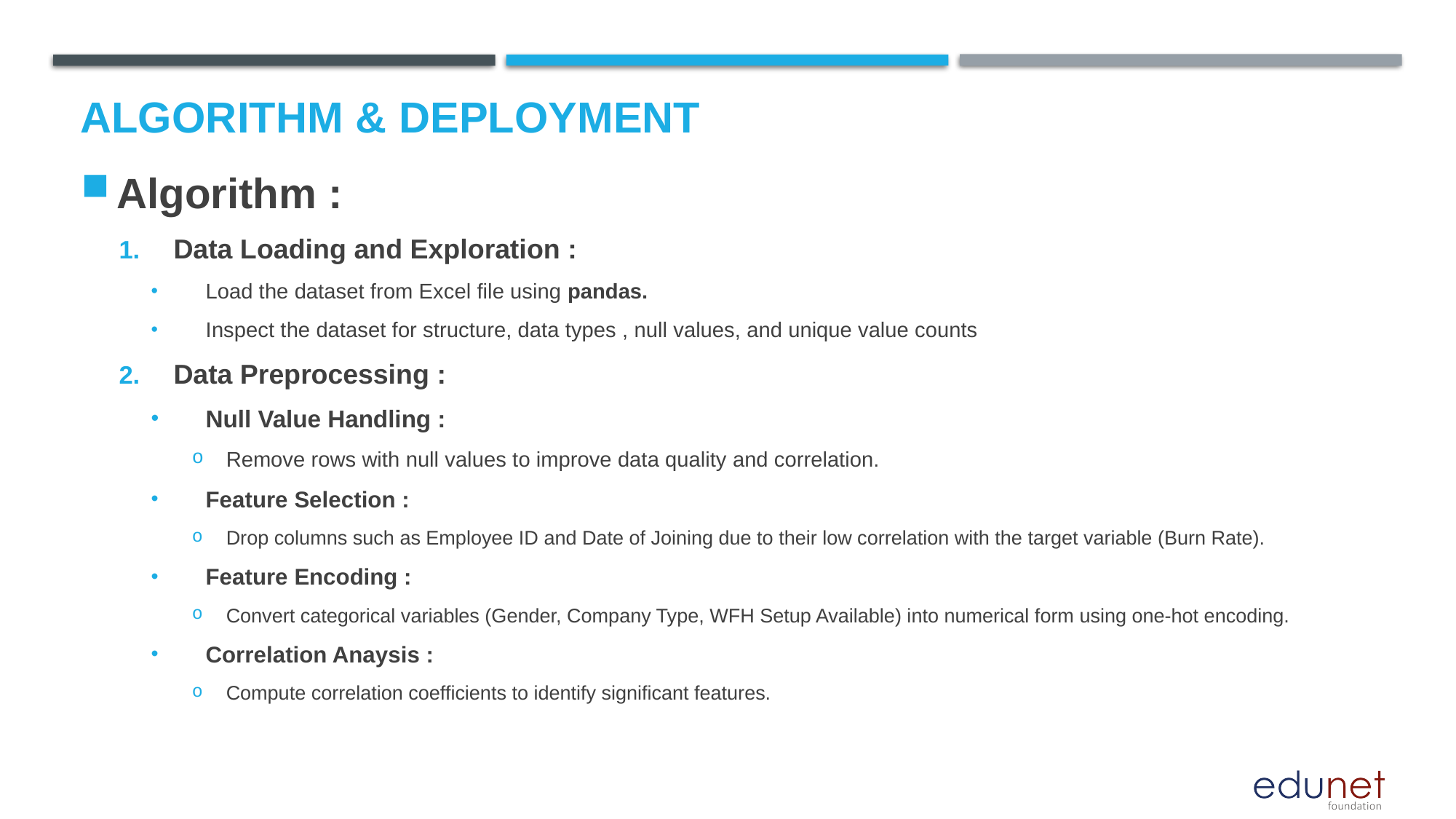

# Algorithm & Deployment
Algorithm :
Data Loading and Exploration :
Load the dataset from Excel file using pandas.
Inspect the dataset for structure, data types , null values, and unique value counts
Data Preprocessing :
Null Value Handling :
Remove rows with null values to improve data quality and correlation.
Feature Selection :
Drop columns such as Employee ID and Date of Joining due to their low correlation with the target variable (Burn Rate).
Feature Encoding :
Convert categorical variables (Gender, Company Type, WFH Setup Available) into numerical form using one-hot encoding.
Correlation Anaysis :
Compute correlation coefficients to identify significant features.